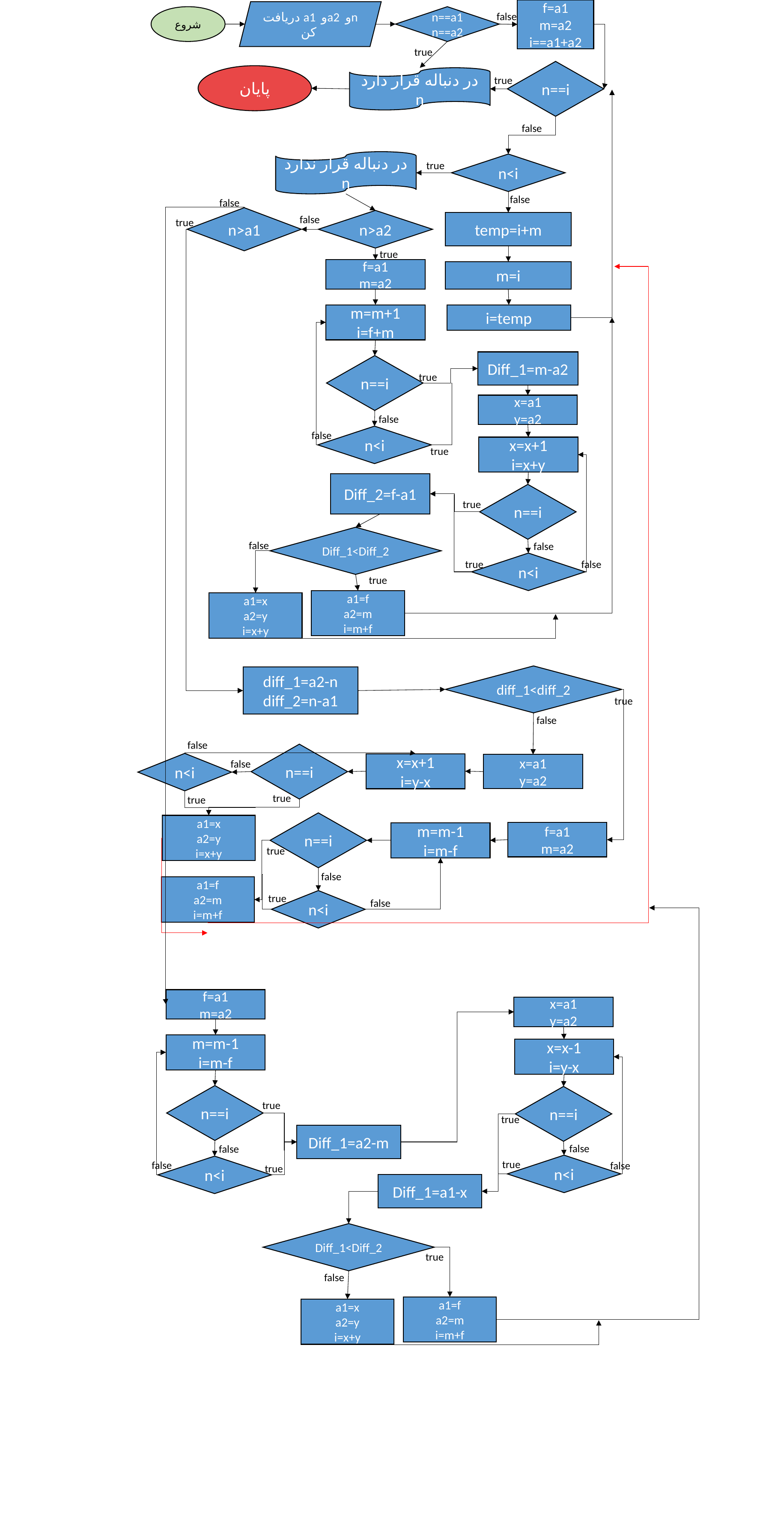

f=a1
m=a2
i==a1+a2
دریافت a1  وa2  وn کن
n==a1
n==a2
شروع
false
true
n==i
پایان
در دنباله قرار دارد n
true
false
در دنباله قرار ندارد n
n<i
true
false
false
n>a1
false
n>a2
temp=i+m
true
true
f=a1
m=a2
m=i
m=m+1
i=f+m
i=temp
Diff_1=m-a2
n==i
true
x=a1
y=a2
false
false
n<i
x=x+1
i=x+y
true
Diff_2=f-a1
n==i
true
Diff_1<Diff_2
false
false
n<i
false
true
true
a1=f
a2=m
i=m+f
a1=x
a2=y
i=x+y
diff_1<diff_2
diff_1=a2-n
diff_2=n-a1
true
false
false
n==i
n<i
x=x+1
i=y-x
false
x=a1
y=a2
true
true
n==i
a1=x
a2=y
i=x+y
f=a1
m=a2
m=m-1
i=m-f
true
false
a1=f
a2=m
i=m+f
true
n<i
false
f=a1
m=a2
x=a1
y=a2
m=m-1
i=m-f
x=x-1
i=y-x
n==i
n==i
true
true
Diff_1=a2-m
false
false
true
n<i
false
false
n<i
true
Diff_1=a1-x
Diff_1<Diff_2
true
false
a1=f
a2=m
i=m+f
a1=x
a2=y
i=x+y